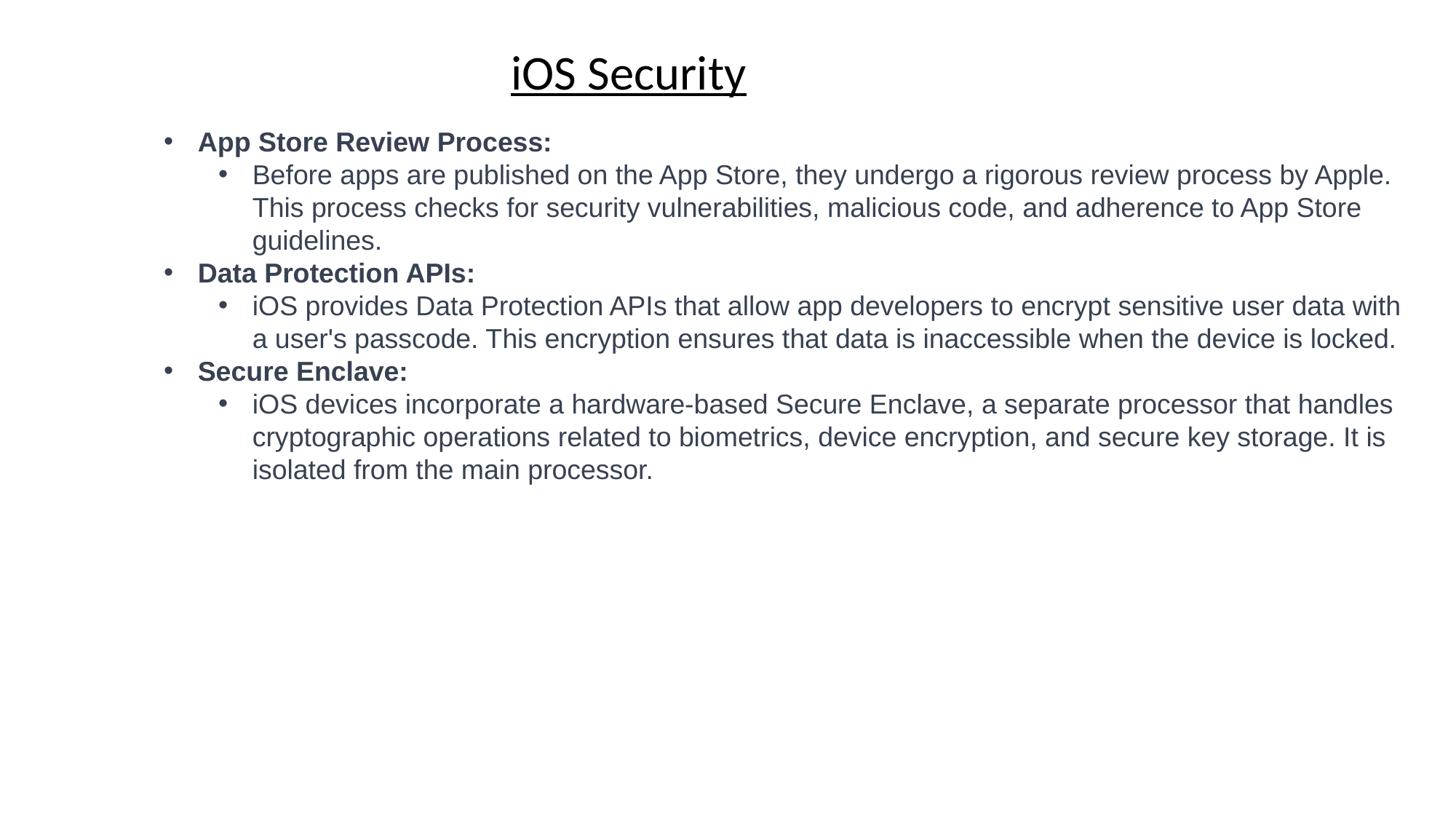

# iOS Security
App Store Review Process:
Before apps are published on the App Store, they undergo a rigorous review process by Apple. This process checks for security vulnerabilities, malicious code, and adherence to App Store guidelines.
Data Protection APIs:
iOS provides Data Protection APIs that allow app developers to encrypt sensitive user data with a user's passcode. This encryption ensures that data is inaccessible when the device is locked.
Secure Enclave:
iOS devices incorporate a hardware-based Secure Enclave, a separate processor that handles cryptographic operations related to biometrics, device encryption, and secure key storage. It is isolated from the main processor.